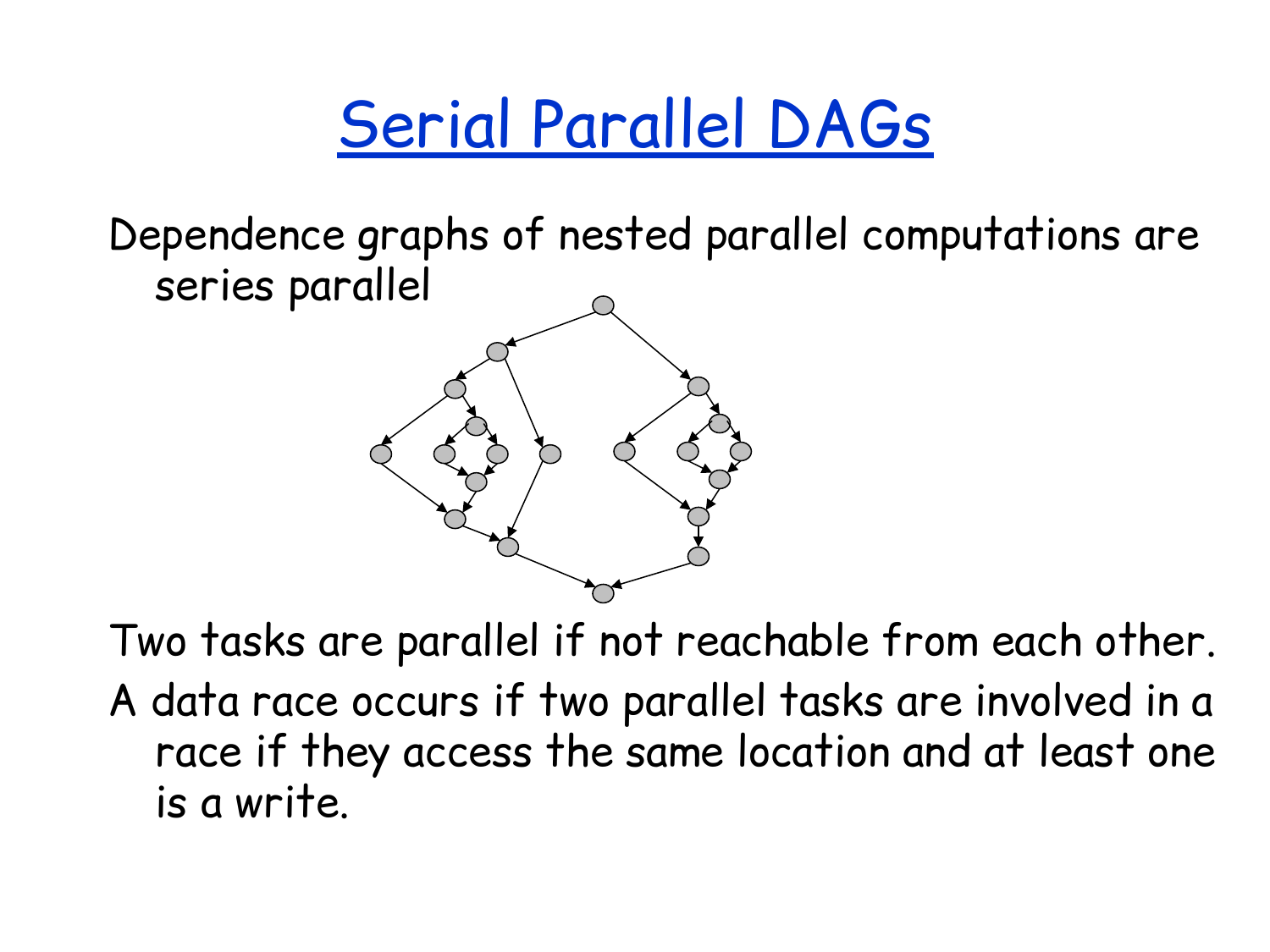

# Serial Parallel DAGs
Dependence graphs of nested parallel computations are series parallel

Two tasks are parallel if not reachable from each other.
A data race occurs if two parallel tasks are involved in a race if they access the same location and at least one is a write.